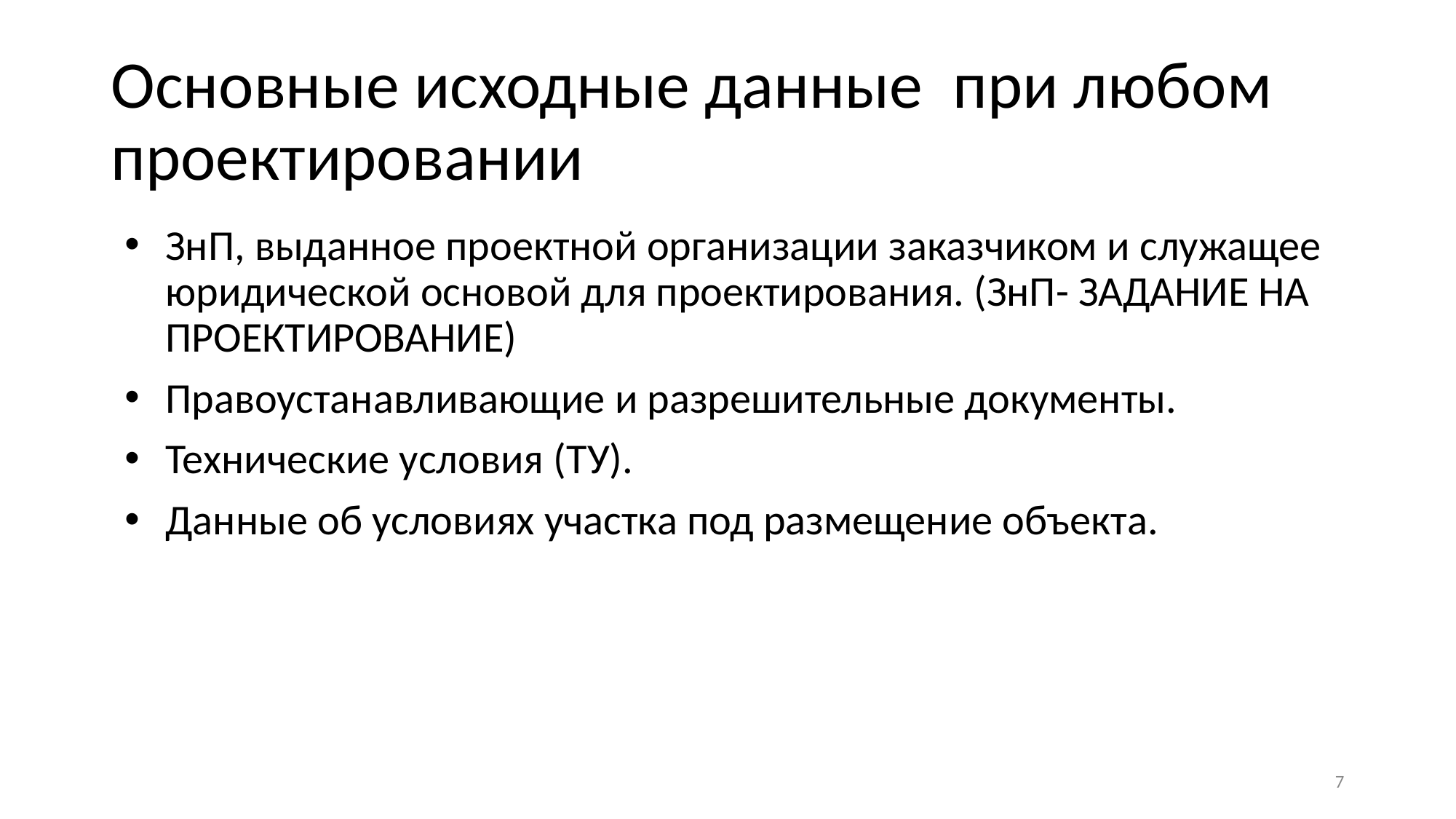

# Основные исходные данные  при любом проектировании
ЗнП, выданное проектной организации заказчиком и служащее юридической основой для проектирования. (ЗнП- ЗАДАНИЕ НА ПРОЕКТИРОВАНИЕ)
Правоустанавливающие и разрешительные документы.
Технические условия (ТУ).
Данные об условиях участка под размещение объекта.

7